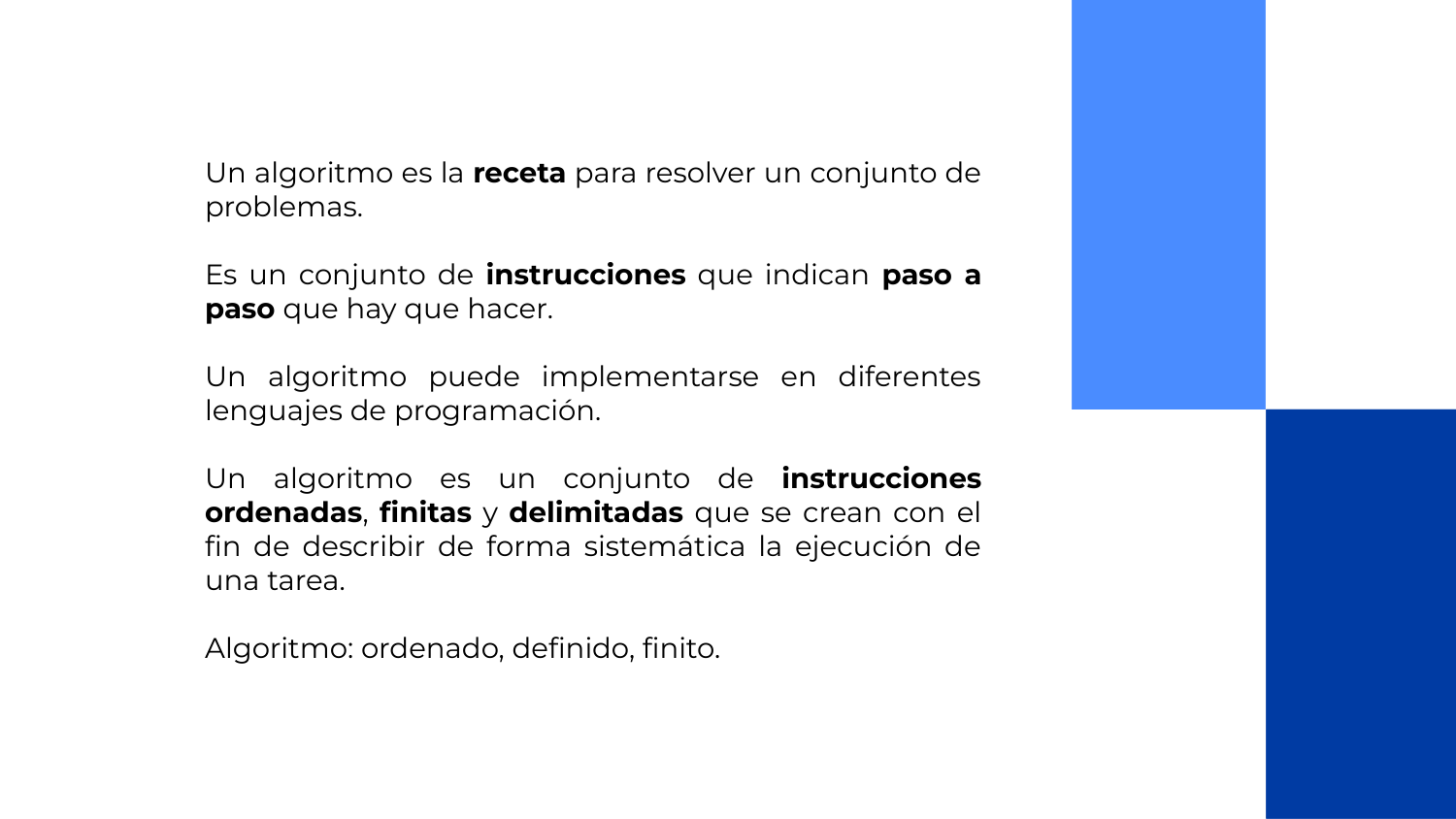

Un algoritmo es la receta para resolver un conjunto de problemas.

Es un conjunto de instrucciones que indican paso a paso que hay que hacer.

Un algoritmo puede implementarse en diferentes lenguajes de programación.

Un algoritmo es un conjunto de instrucciones ordenadas, finitas y delimitadas que se crean con el fin de describir de forma sistemática la ejecución de una tarea.

Algoritmo: ordenado, definido, finito.